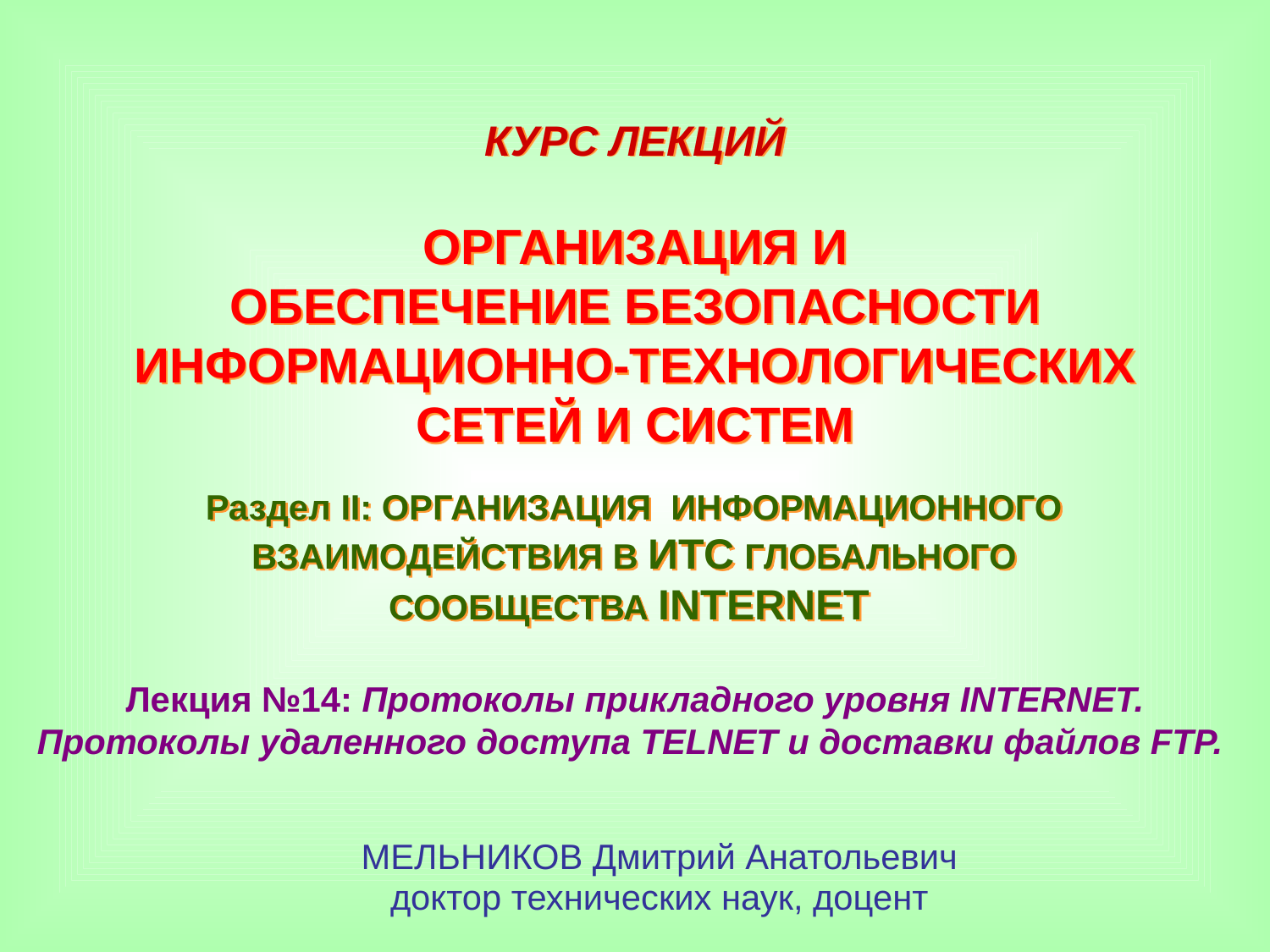

КУРС ЛЕКЦИЙ

ОРГАНИЗАЦИЯ И
ОБЕСПЕЧЕНИЕ БЕЗОПАСНОСТИ
ИНФОРМАЦИОННО-ТЕХНОЛОГИЧЕСКИХ
СЕТЕЙ И СИСТЕМ

Раздел II: ОРГАНИЗАЦИЯ  ИНФОРМАЦИОННОГО ВЗАИМОДЕЙСТВИЯ В ИТС ГЛОБАЛЬНОГО СООБЩЕСТВА INTERNET
Лекция №14: Протоколы прикладного уровня INTERNET.
Протоколы удаленного доступа TELNET и доставки файлов FTP.
МЕЛЬНИКОВ Дмитрий Анатольевич
доктор технических наук, доцент